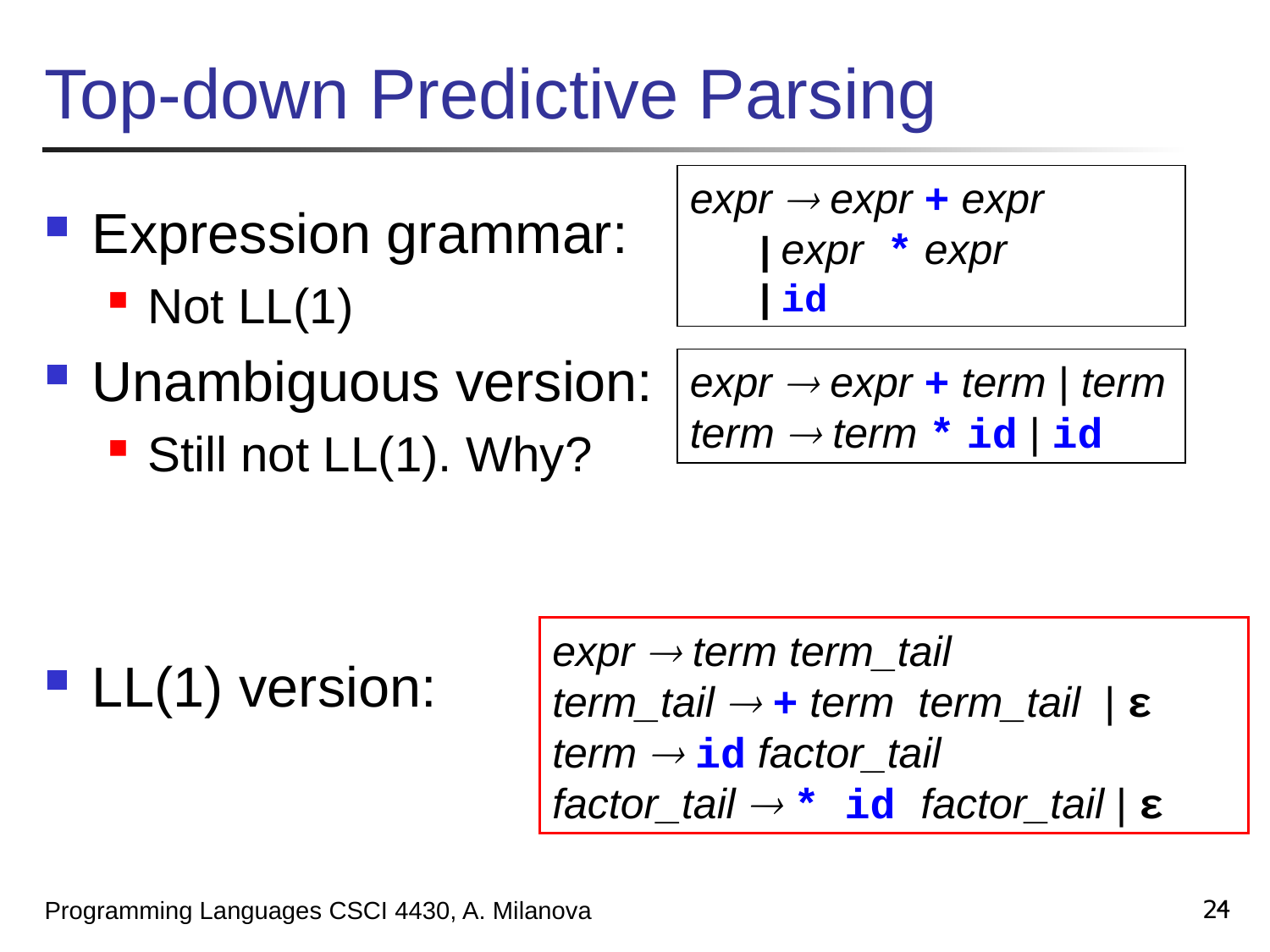

# Top-down Predictive Parsing
expr → expr + expr
     | expr  * expr
     | id
Expression grammar:
Not LL(1)
Unambiguous version:
Still not LL(1). Why?

LL(1) version:

expr → expr + term | term
term → term * id | id
expr → term term_tail
term_tail → + term  term_tail  | ε
term → id factor_tail
factor_tail → * id factor_tail | ε
24
Programming Languages CSCI 4430, A. Milanova